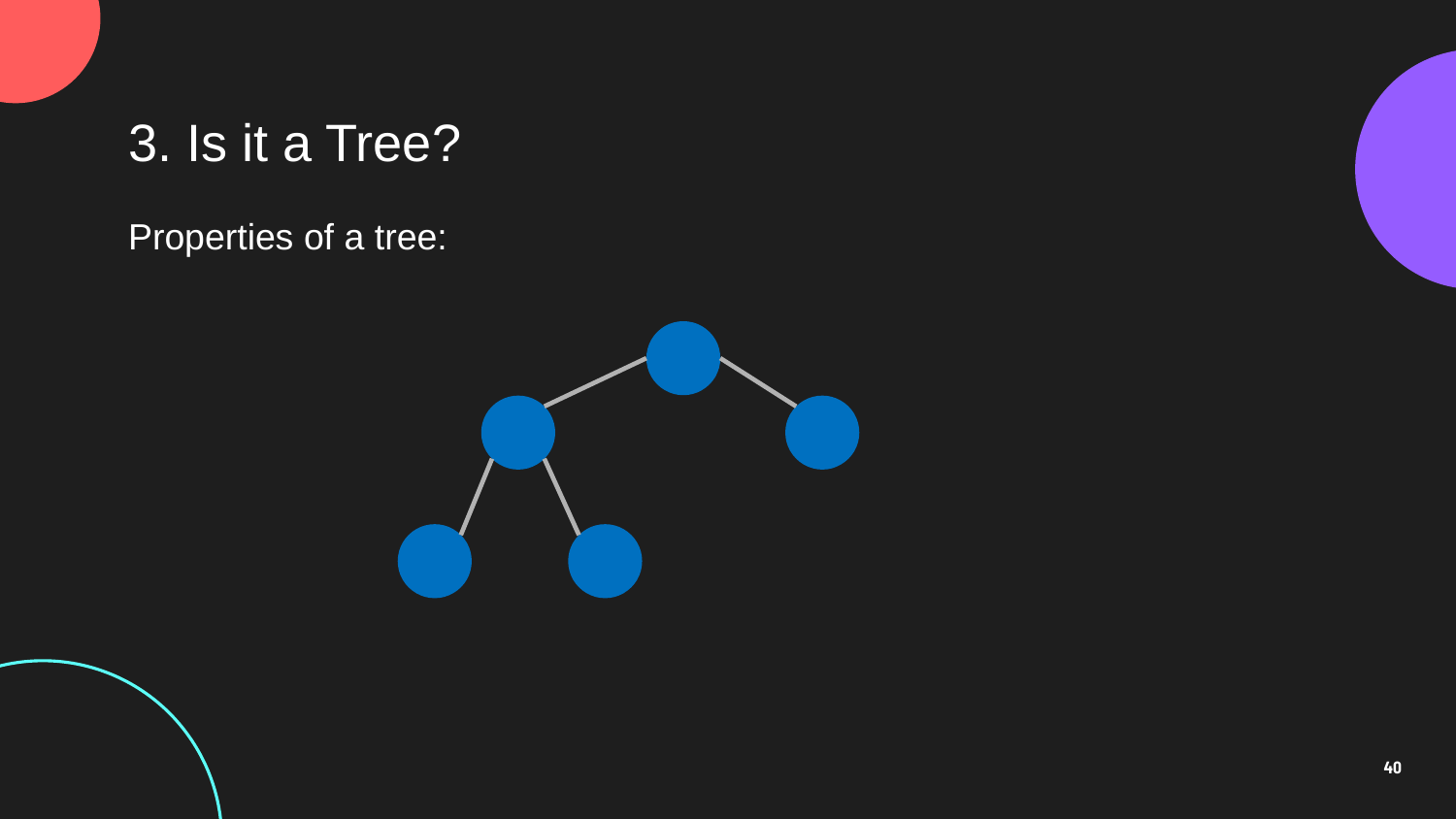

3. Is it a Tree?

Properties of a tree:

40